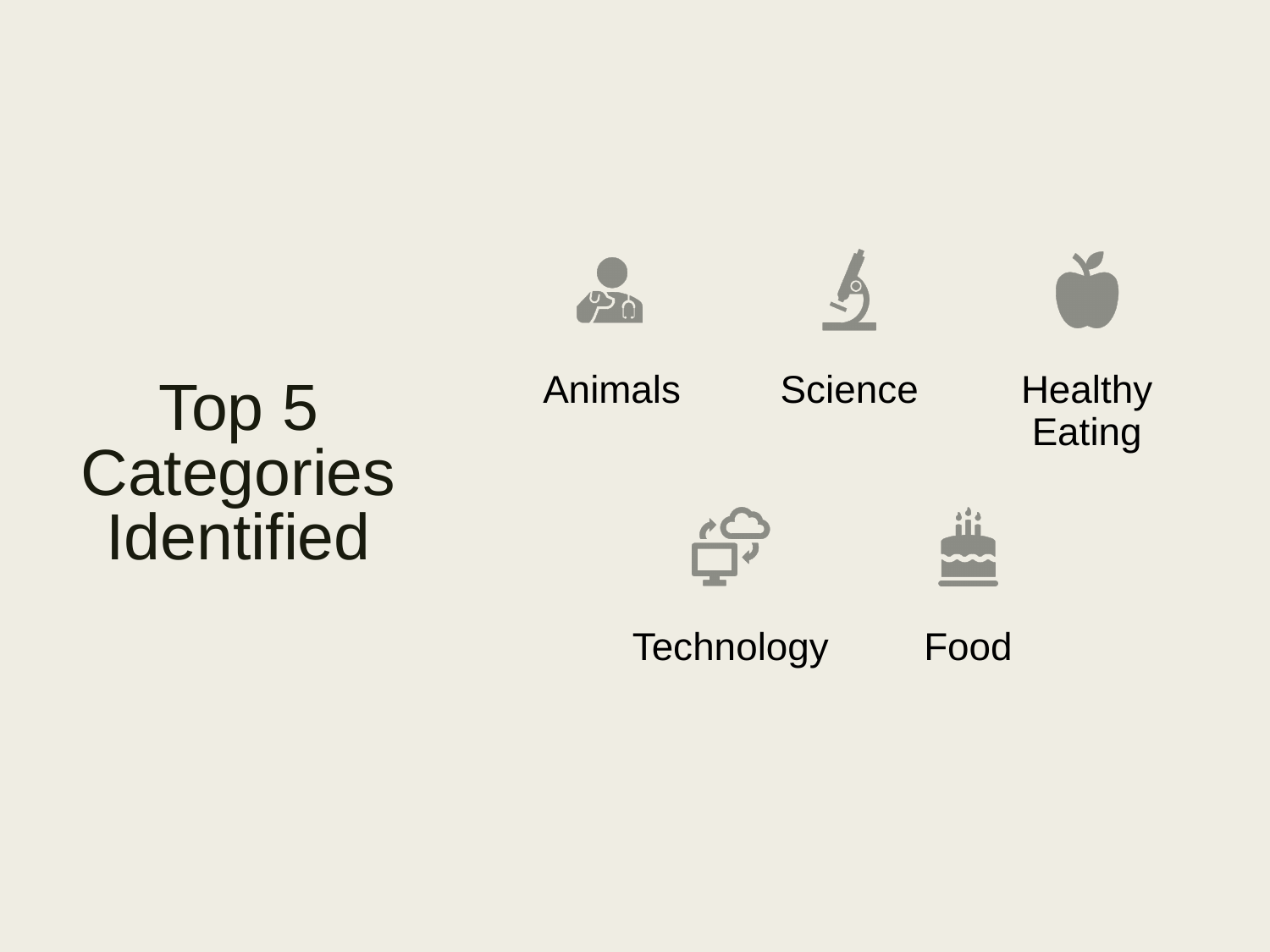

# Top 5 Categories Identified
Animals
Science
Healthy Eating
Technology
Food